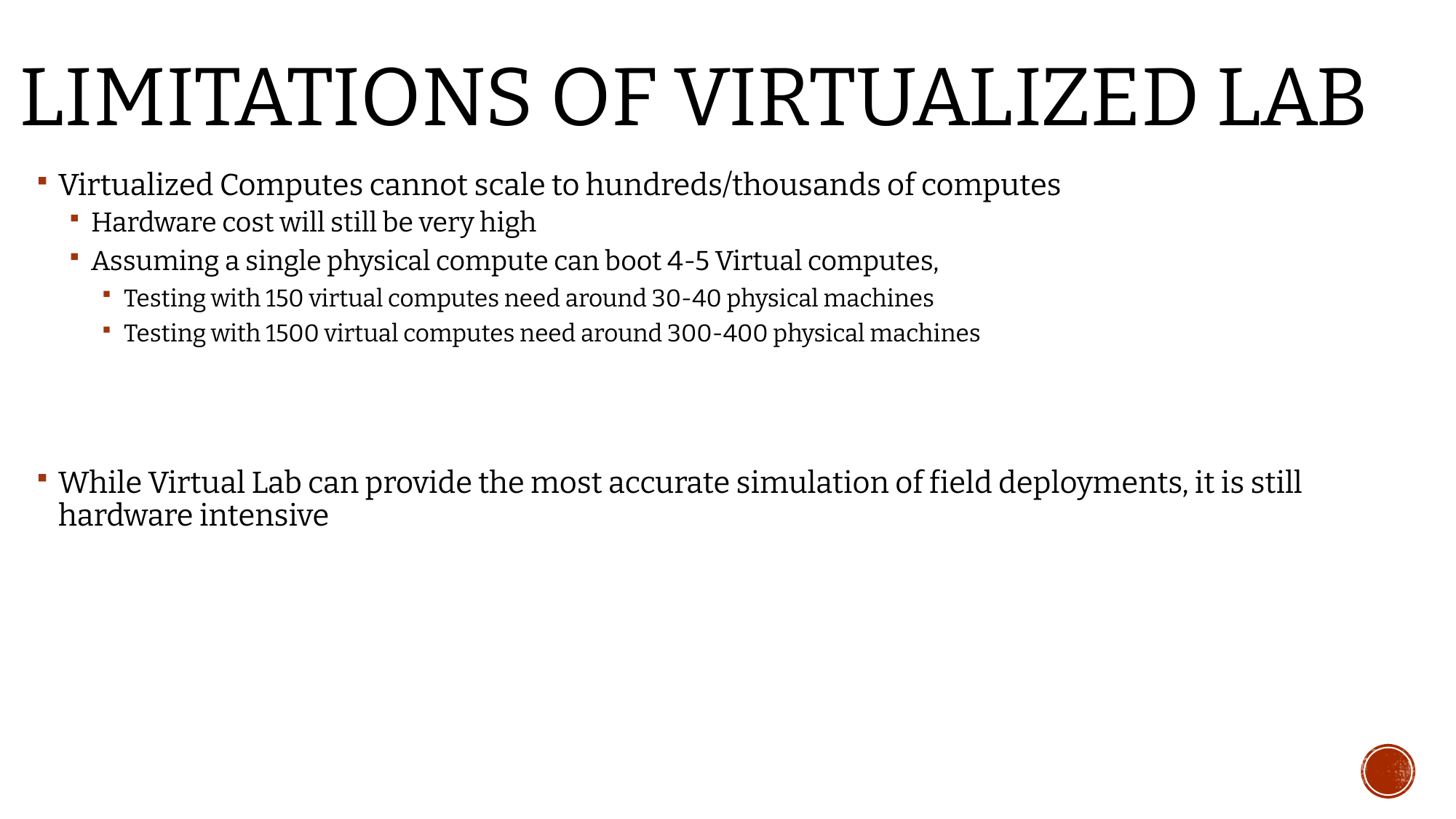

# Limitations of Virtualized Lab
Virtualized Computes cannot scale to hundreds/thousands of computes
Hardware cost will still be very high
Assuming a single physical compute can boot 4-5 Virtual computes,
Testing with 150 virtual computes need around 30-40 physical machines
Testing with 1500 virtual computes need around 300-400 physical machines

While Virtual Lab can provide the most accurate simulation of field deployments, it is still hardware intensive